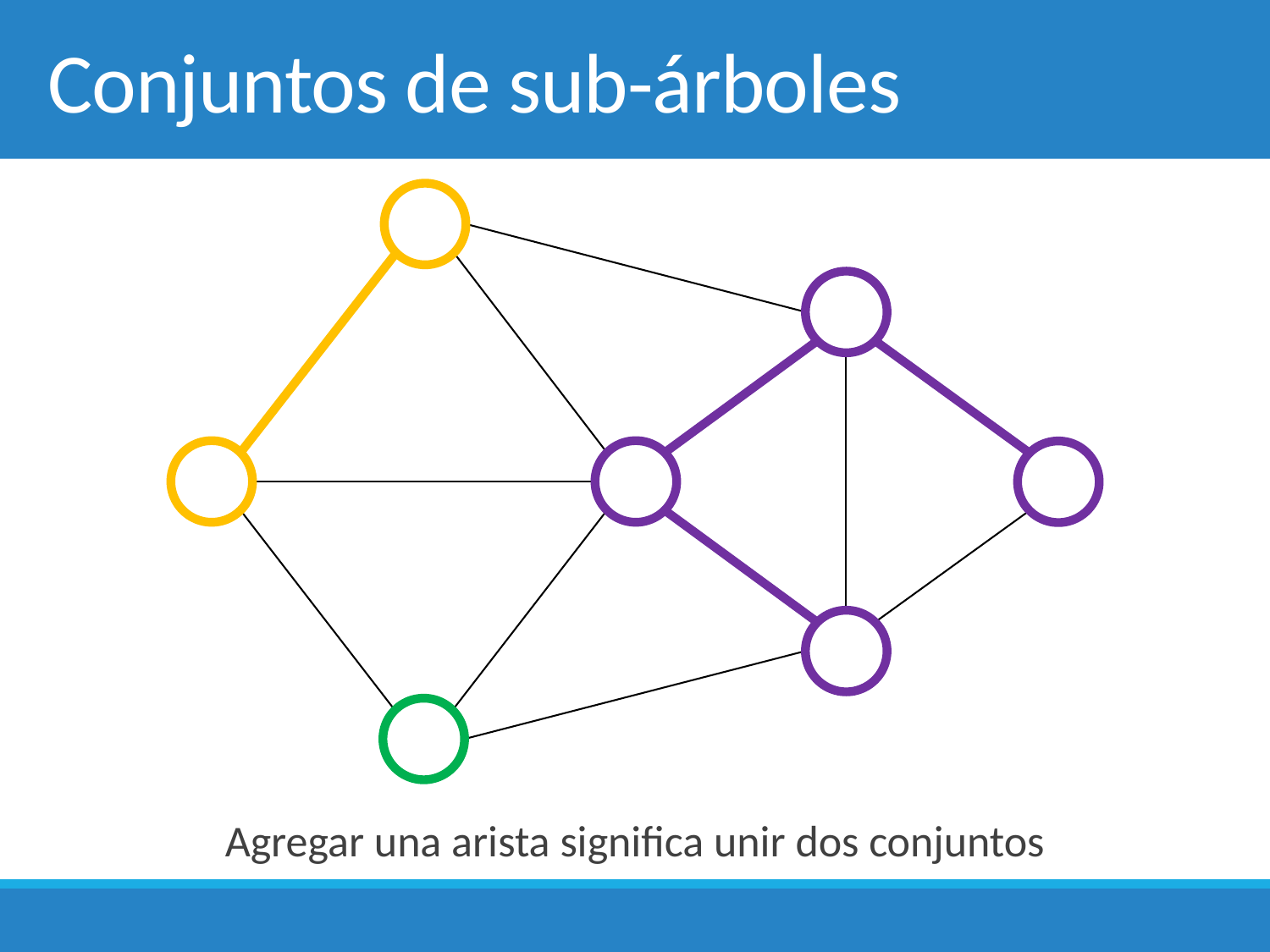

# Conjuntos de sub-árboles

Agregar una arista significa unir dos conjuntos